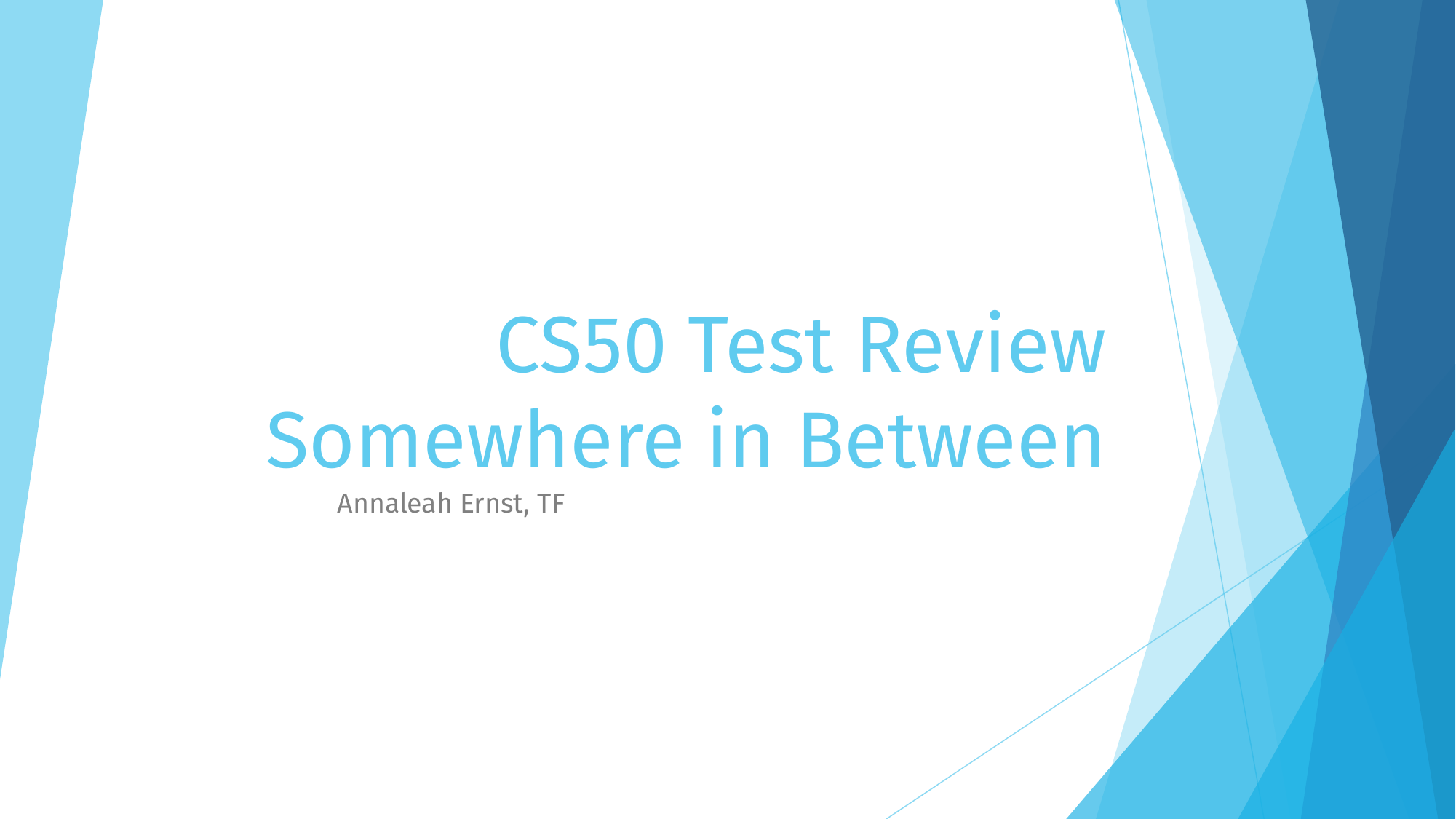

# CS50 Test Review Somewhere in Between
Annaleah Ernst, TF